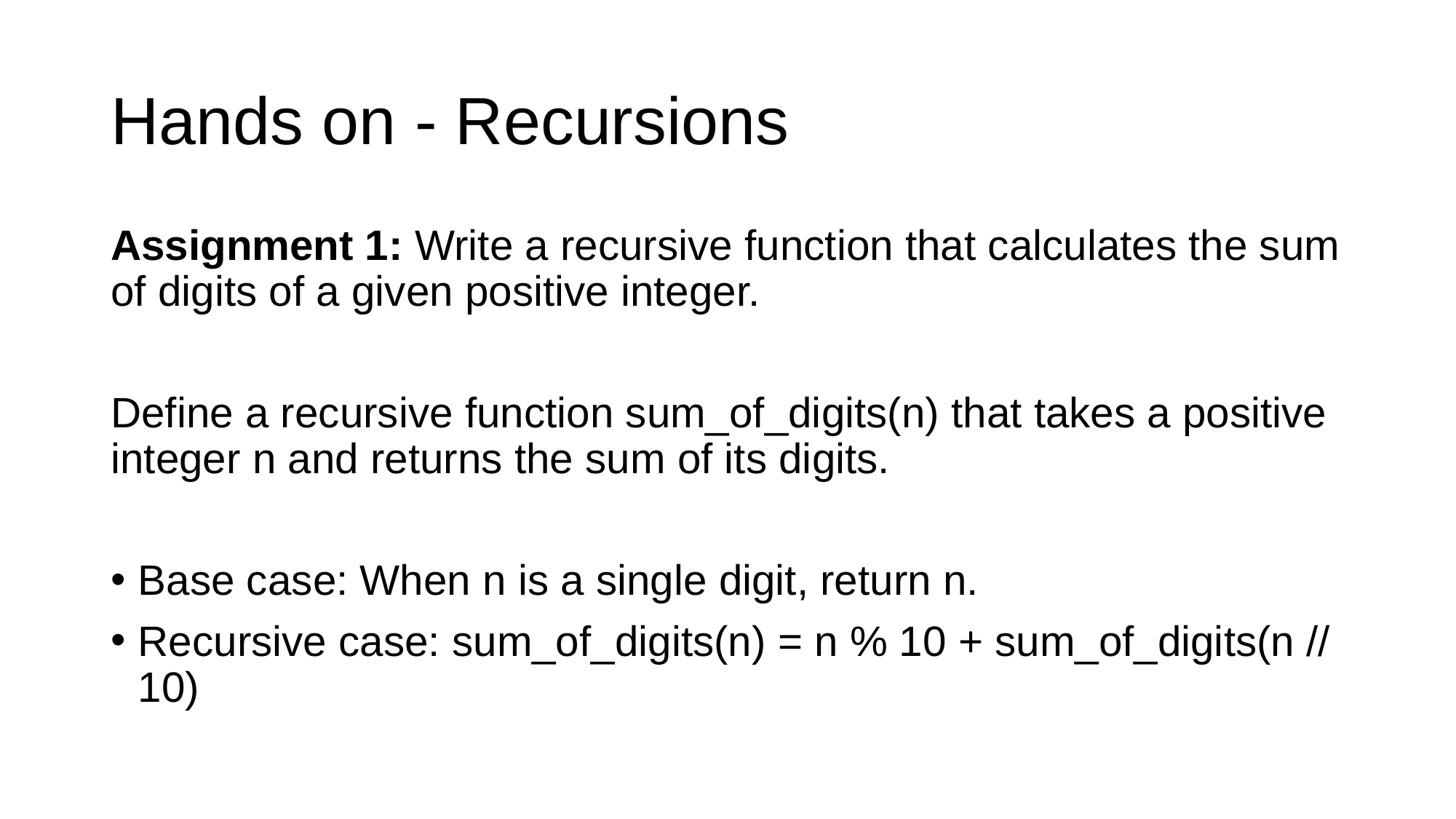

# Hands on - Recursions
Assignment 1: Write a recursive function that calculates the sum of digits of a given positive integer.

Define a recursive function sum_of_digits(n) that takes a positive integer n and returns the sum of its digits.

Base case: When n is a single digit, return n.
Recursive case: sum_of_digits(n) = n % 10 + sum_of_digits(n // 10)